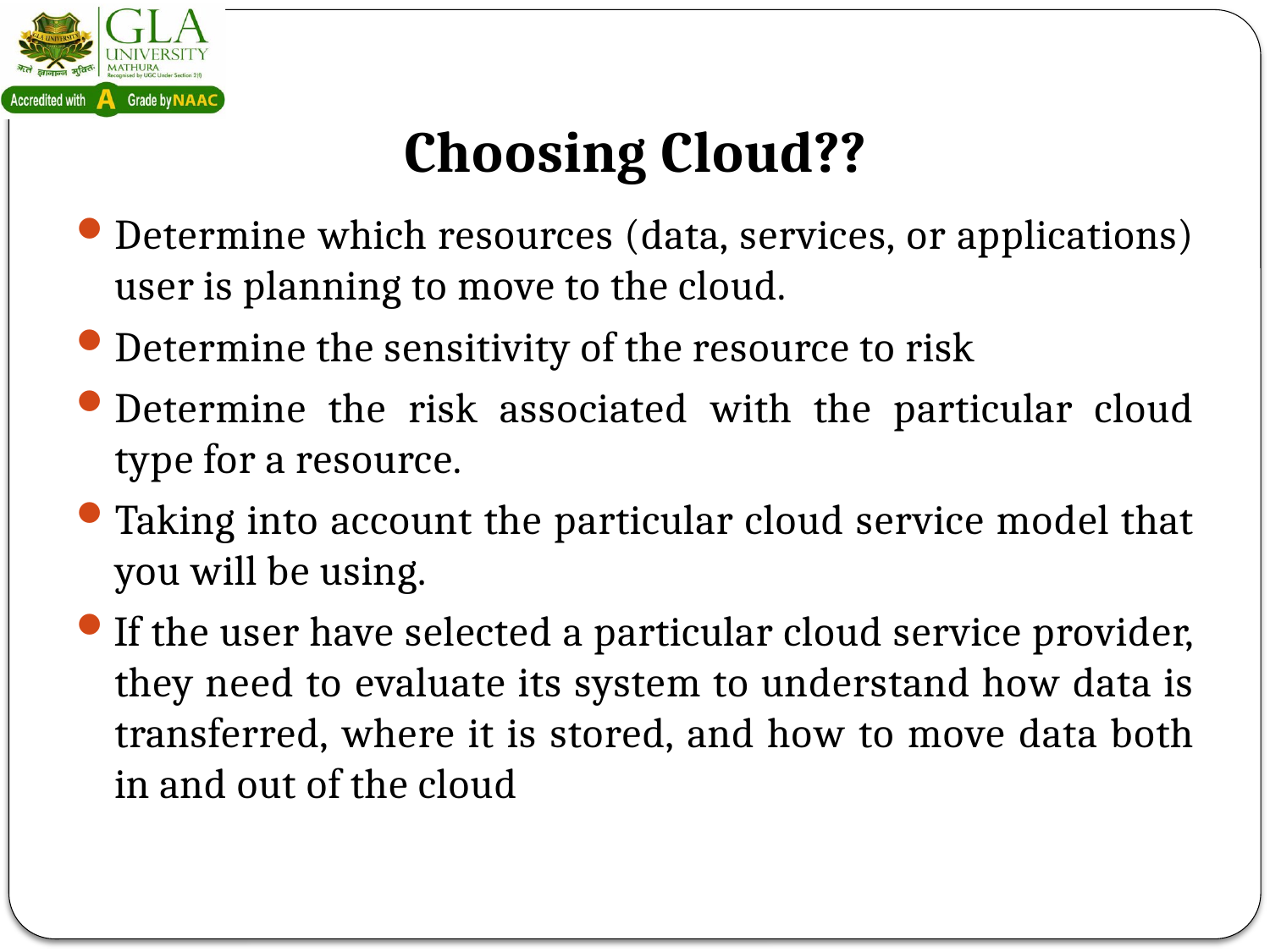

# Choosing Cloud??
Determine which resources (data, services, or applications) user is planning to move to the cloud.
Determine the sensitivity of the resource to risk
Determine the risk associated with the particular cloud type for a resource.
Taking into account the particular cloud service model that you will be using.
If the user have selected a particular cloud service provider, they need to evaluate its system to understand how data is transferred, where it is stored, and how to move data both in and out of the cloud